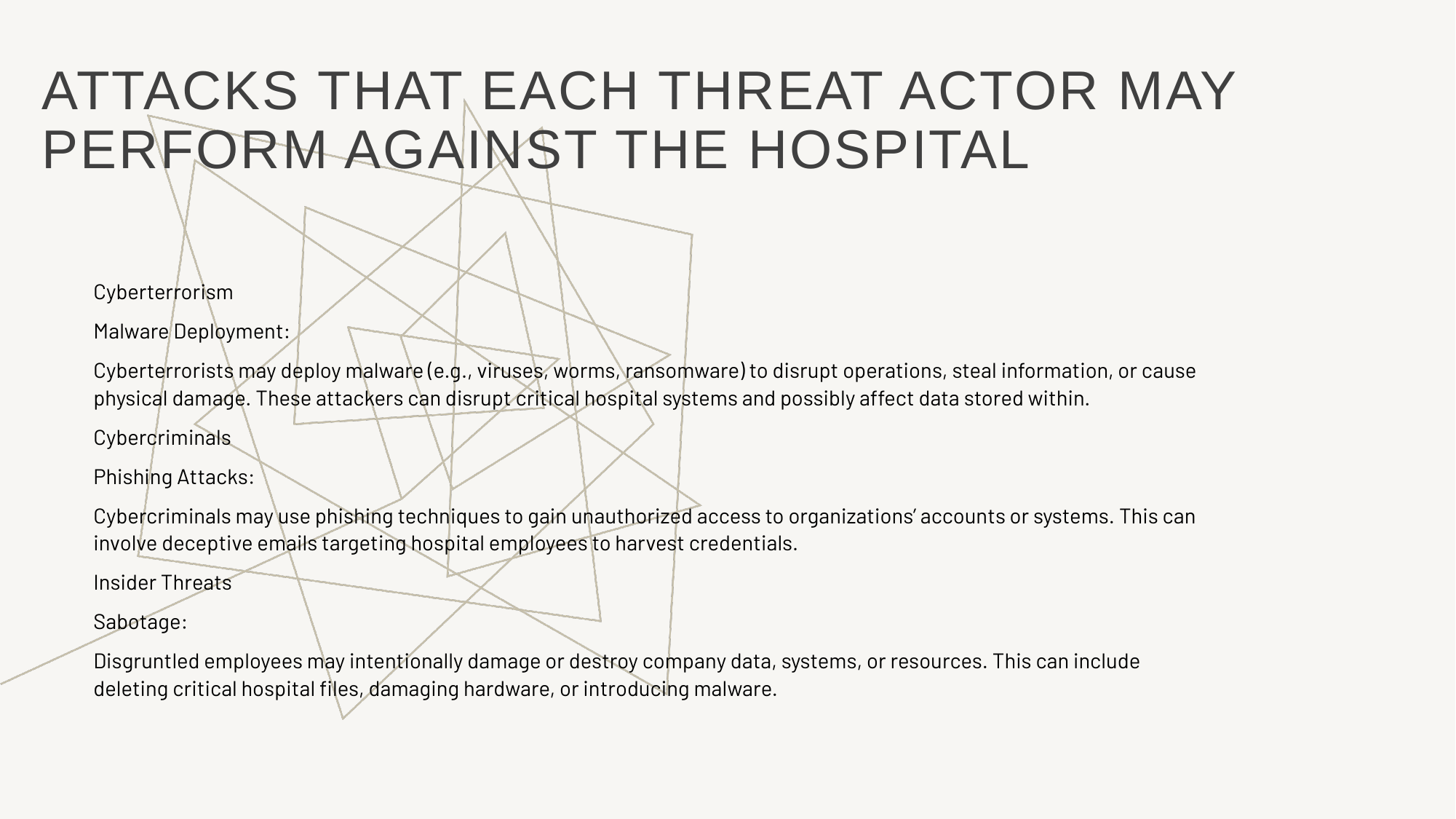

# Attacks that each threat actor may perform against the hospital
Cyberterrorism
Malware Deployment:
Cyberterrorists may deploy malware (e.g., viruses, worms, ransomware) to disrupt operations, steal information, or cause physical damage. These attackers can disrupt critical hospital systems and possibly affect data stored within.
Cybercriminals
Phishing Attacks:
Cybercriminals may use phishing techniques to gain unauthorized access to organizations’ accounts or systems. This can involve deceptive emails targeting hospital employees to harvest credentials.
Insider Threats
Sabotage:
Disgruntled employees may intentionally damage or destroy company data, systems, or resources. This can include deleting critical hospital files, damaging hardware, or introducing malware.